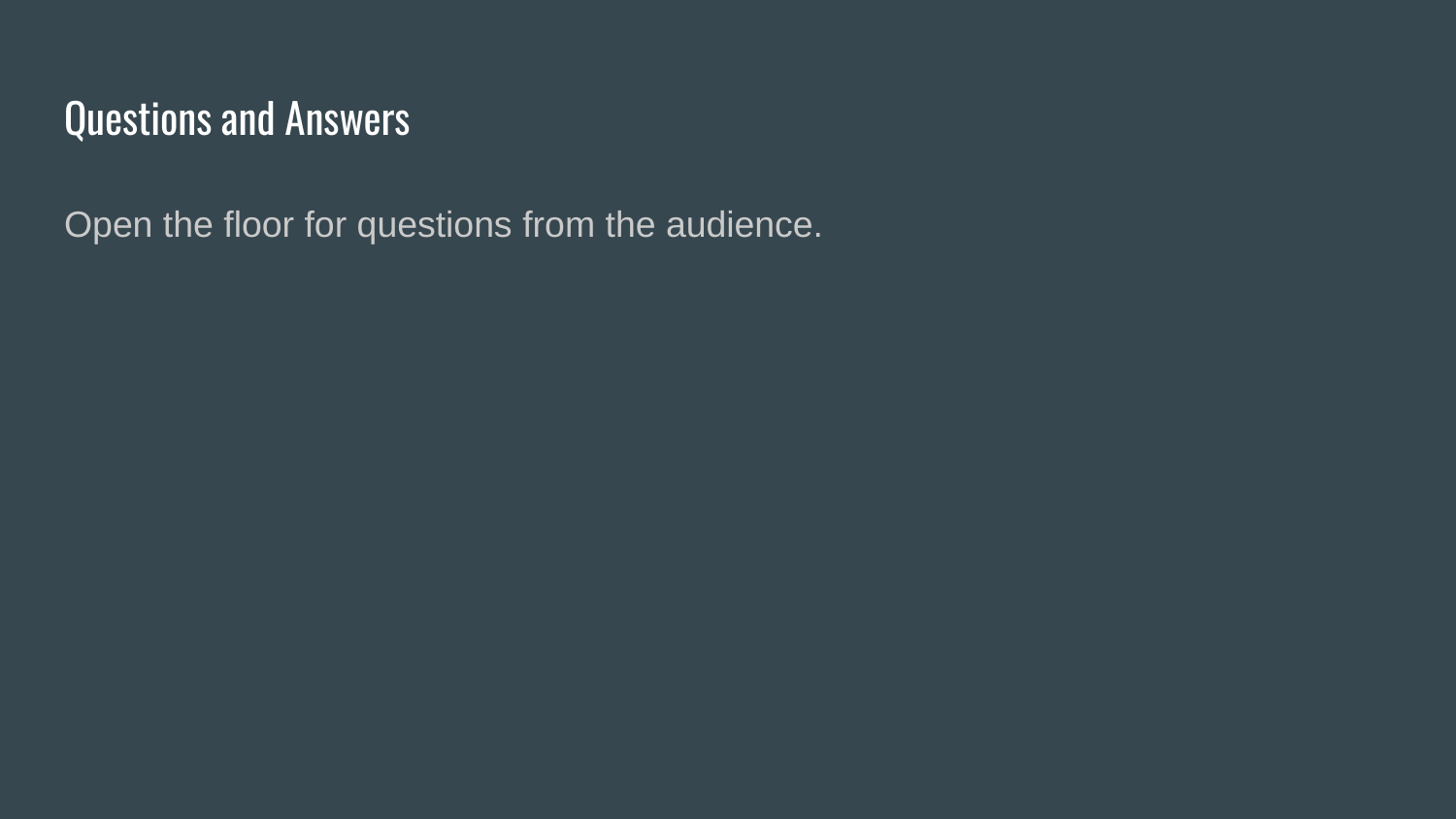

# Questions and Answers
Open the floor for questions from the audience.